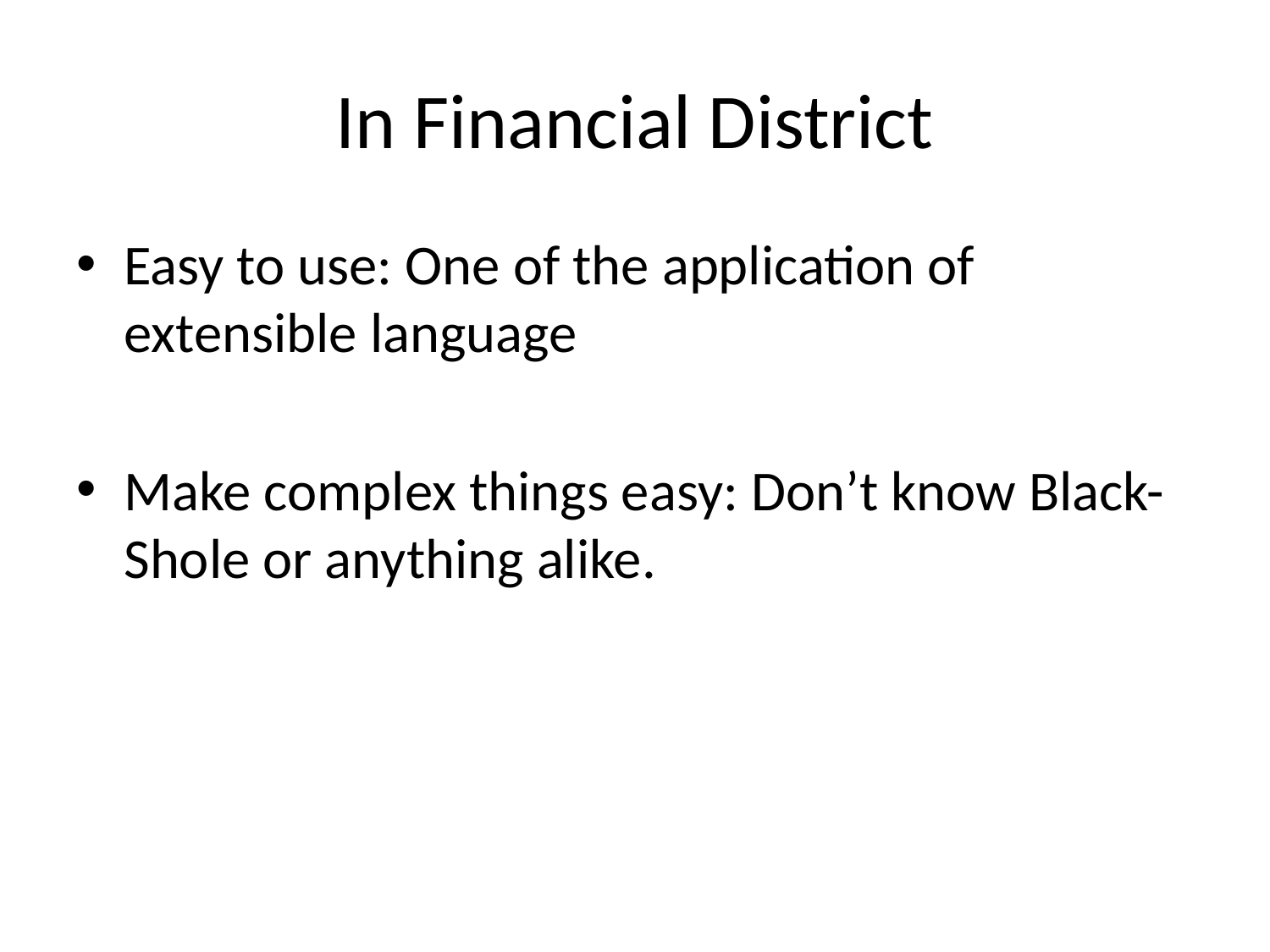

# In Financial District
Easy to use: One of the application of extensible language

Make complex things easy: Don’t know Black-Shole or anything alike.